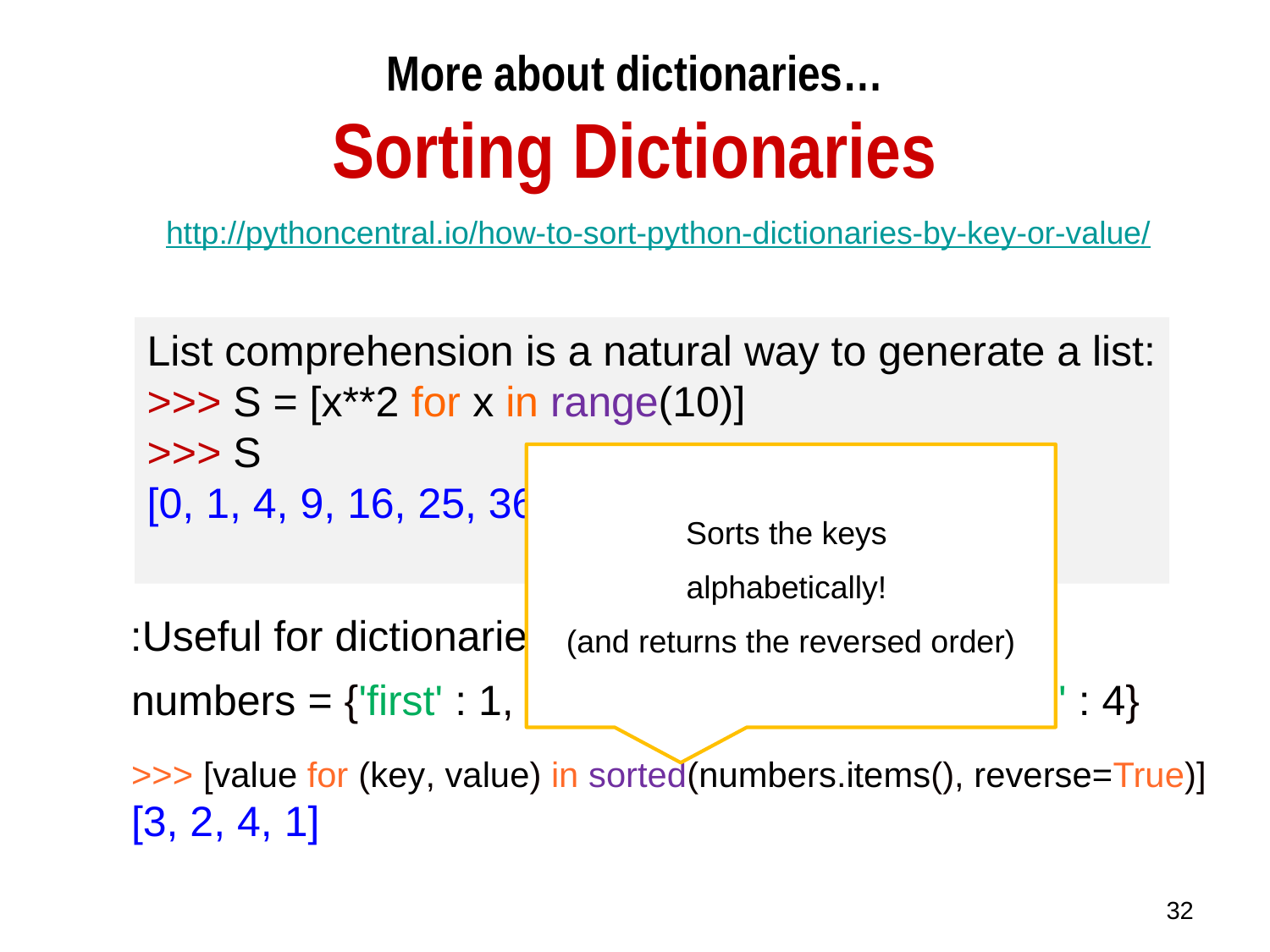

# More about dictionaries… Sorting Dictionaries
http://pythoncentral.io/how-to-sort-python-dictionaries-by-key-or-value/

List comprehension is a natural way to generate a list:
>>> S = [x**2 for x in range(10)]
>>> S
[0, 1, 4, 9, 16, 25, 36, 49, 64, 81]

Sorts the keys
alphabetically!
(and returns the reversed order)
Useful for dictionaries too:
numbers = {'first' : 1, 'second' : 2, 'third' : 3, 'fourth' : 4}
>>> [value for (key, value) in sorted(numbers.items(), reverse=True)]
[3, 2, 4, 1]
32